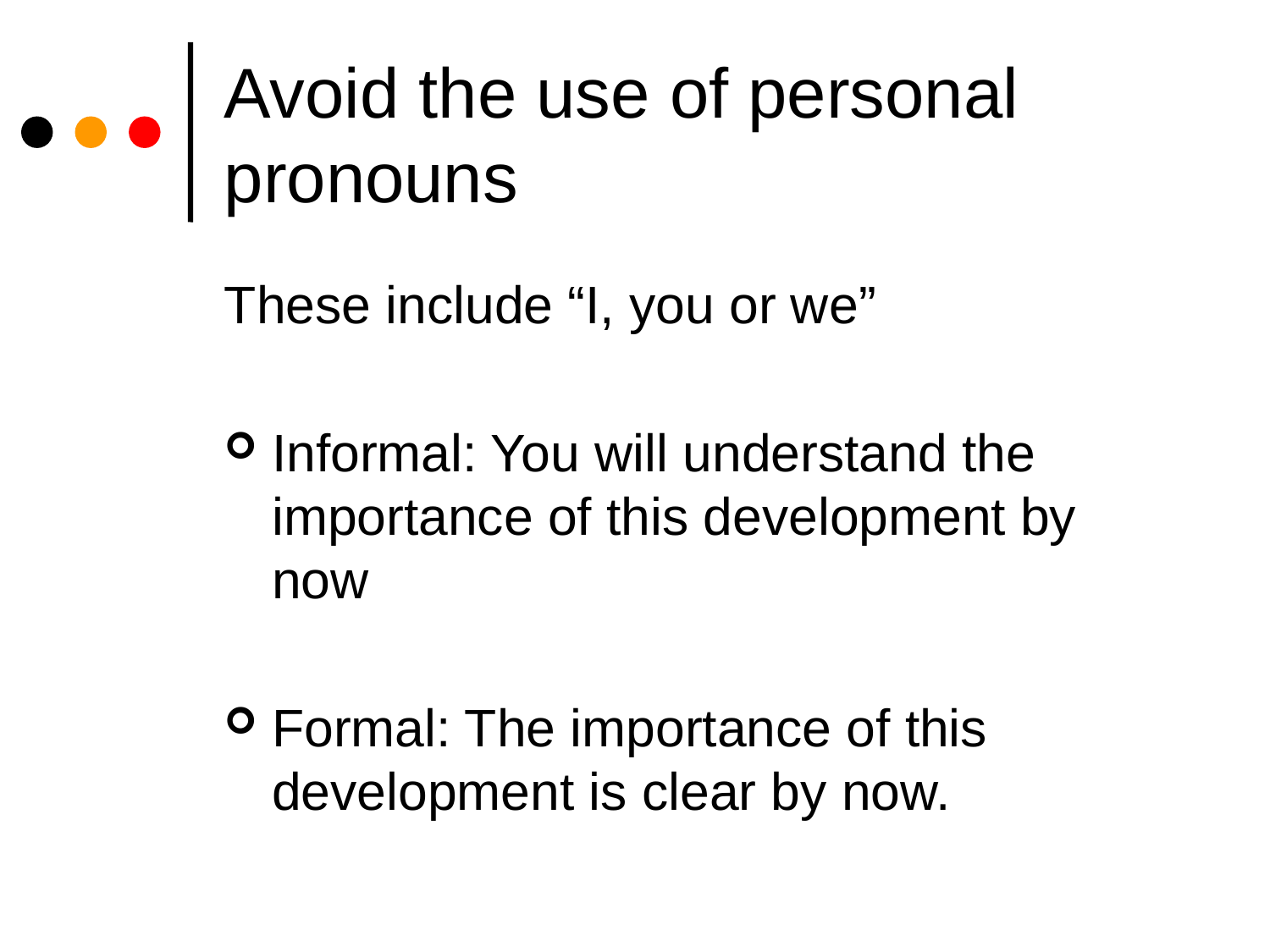

# Avoid the use of personal pronouns
These include “I, you or we”

Informal: You will understand the importance of this development by now

Formal: The importance of this development is clear by now.